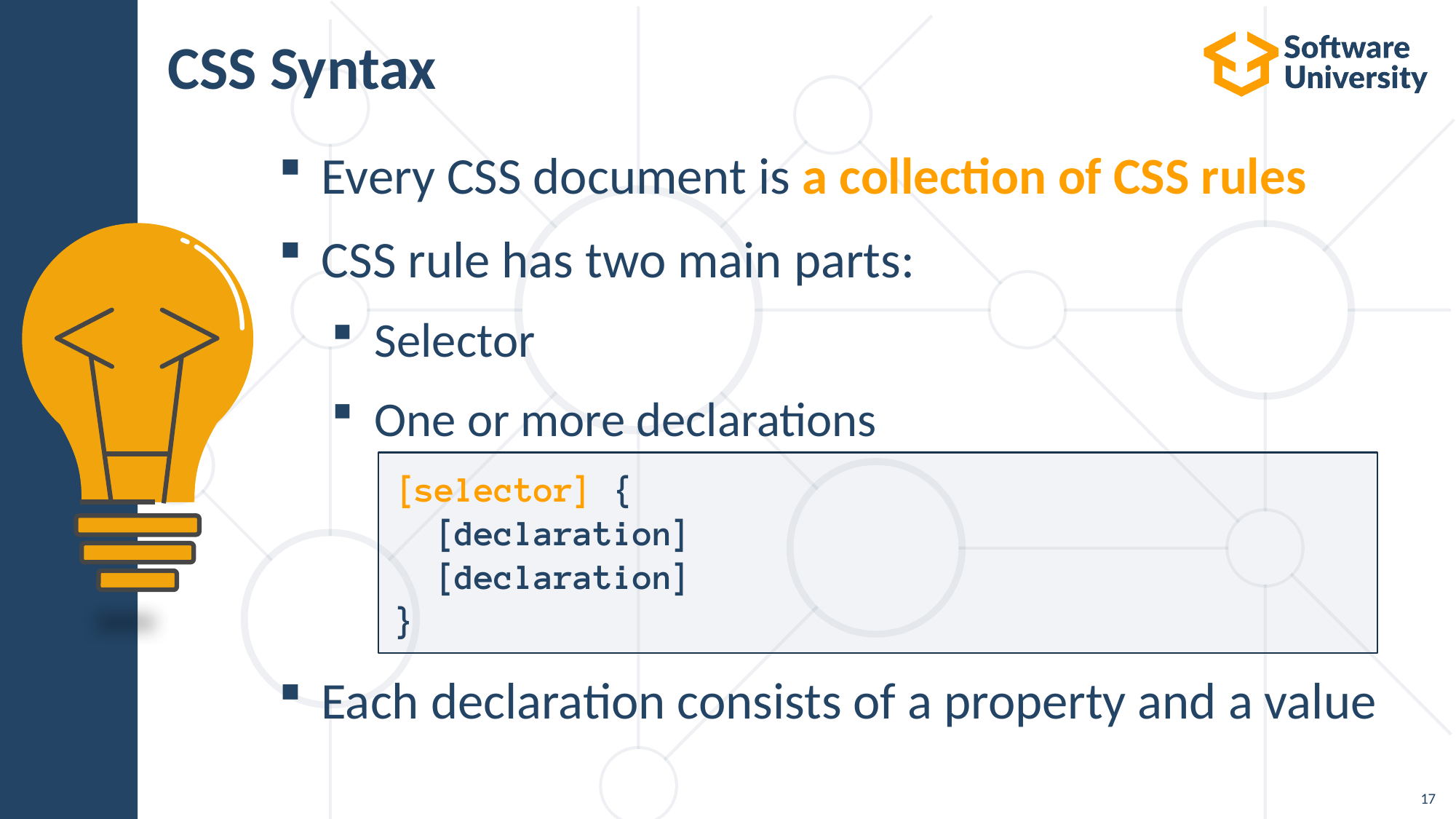

# CSS Syntax
Every CSS document is a collection of CSS rules
CSS rule has two main parts:
Selector
One or more declarations

Each declaration consists of a property and a value

[selector] {
  [declaration]
  [declaration]
}
17